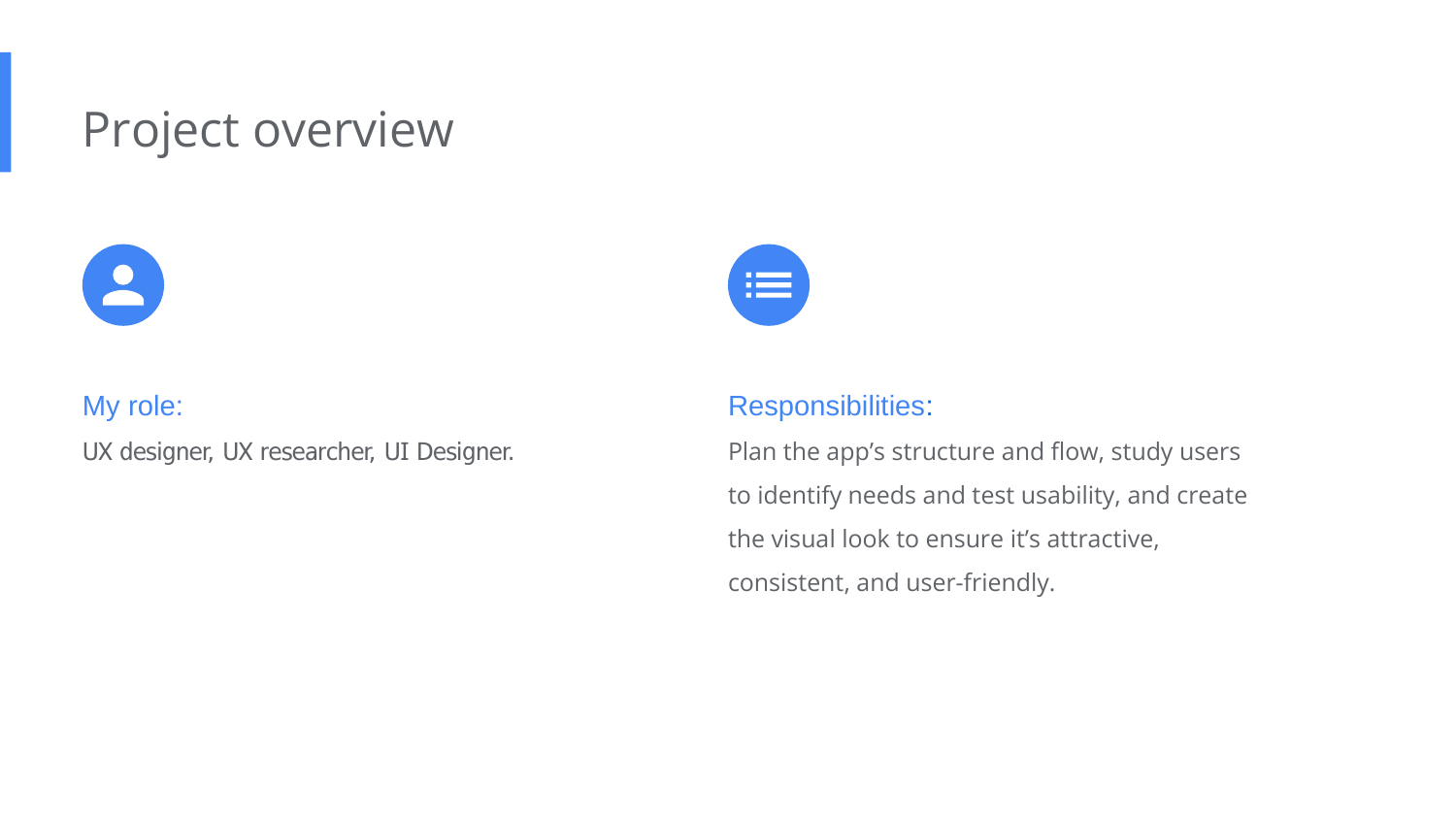

Project overview

My role:
UX designer, UX researcher, UI Designer.
Responsibilities:
Plan the app’s structure and flow, study users to identify needs and test usability, and create the visual look to ensure it’s attractive, consistent, and user-friendly.